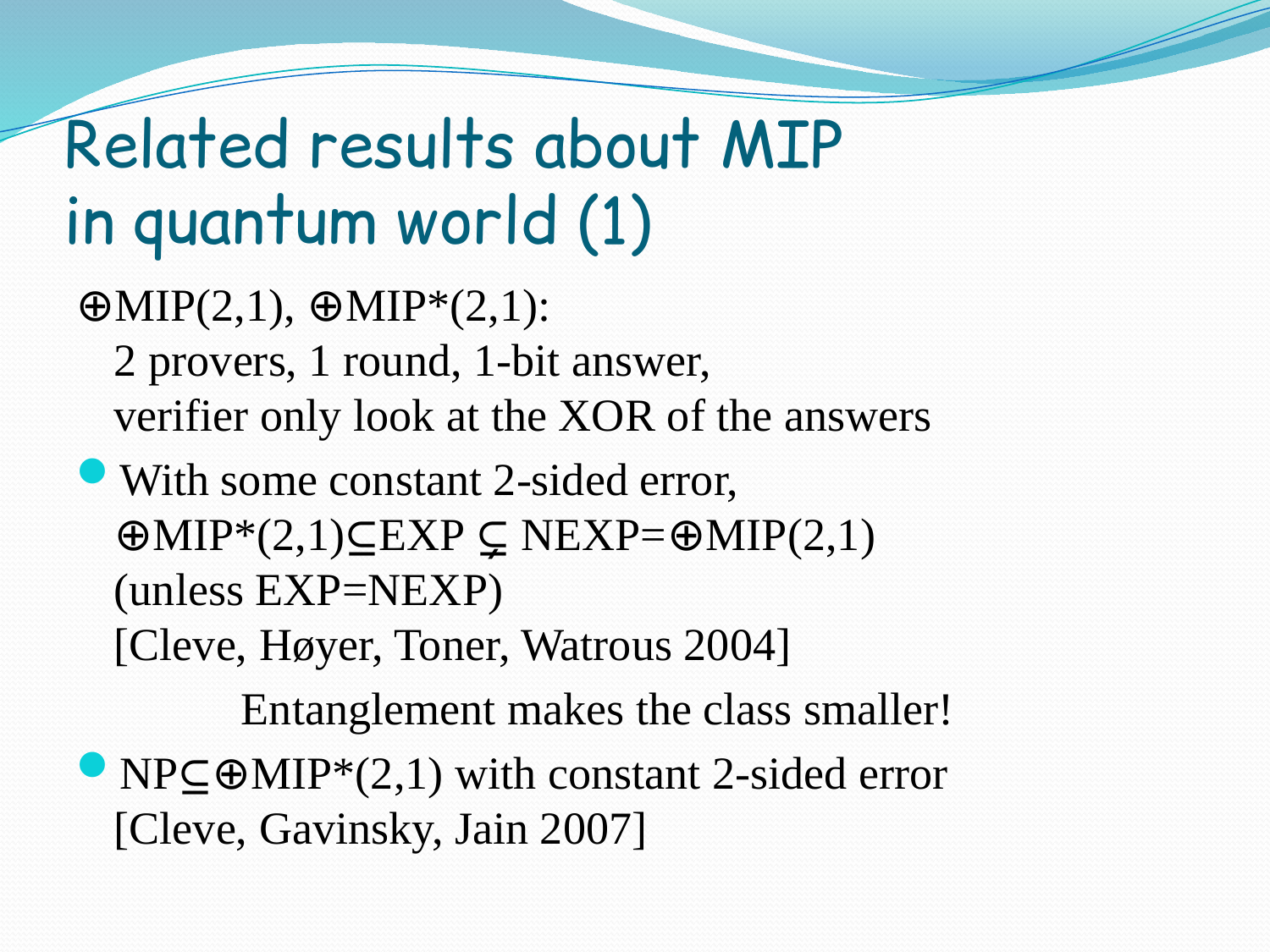

# Related results about MIP in quantum world (1)
⊕MIP(2,1), ⊕MIP*(2,1):
2 provers, 1 round, 1-bit answer,
verifier only look at the XOR of the answers
With some constant 2-sided error,
⊕MIP*(2,1)⊆EXP ⊊ NEXP=⊕MIP(2,1)
(unless EXP=NEXP)
[Cleve, Høyer, Toner, Watrous 2004]
		Entanglement makes the class smaller!
NP⊆⊕MIP*(2,1) with constant 2-sided error
[Cleve, Gavinsky, Jain 2007]